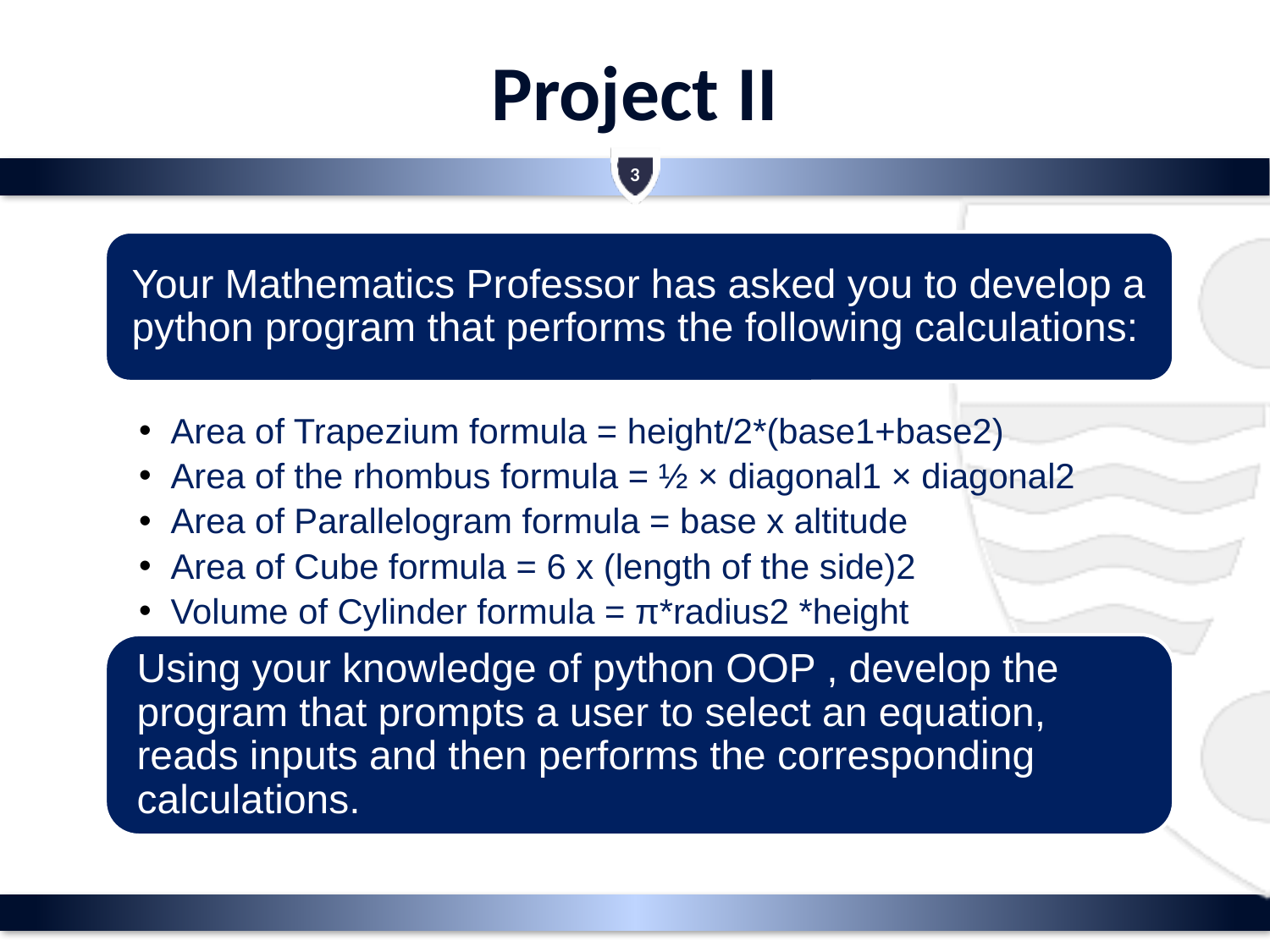

# Project II
3
Your Mathematics Professor has asked you to develop a python program that performs the following calculations:
Area of Trapezium formula = height/2*(base1+base2)
Area of the rhombus formula = ½ × diagonal1 × diagonal2
Area of Parallelogram formula = base x altitude
Area of Cube formula = 6 x (length of the side)2
Volume of Cylinder formula = π*radius2 *height
Using your knowledge of python OOP , develop the program that prompts a user to select an equation, reads inputs and then performs the corresponding calculations.